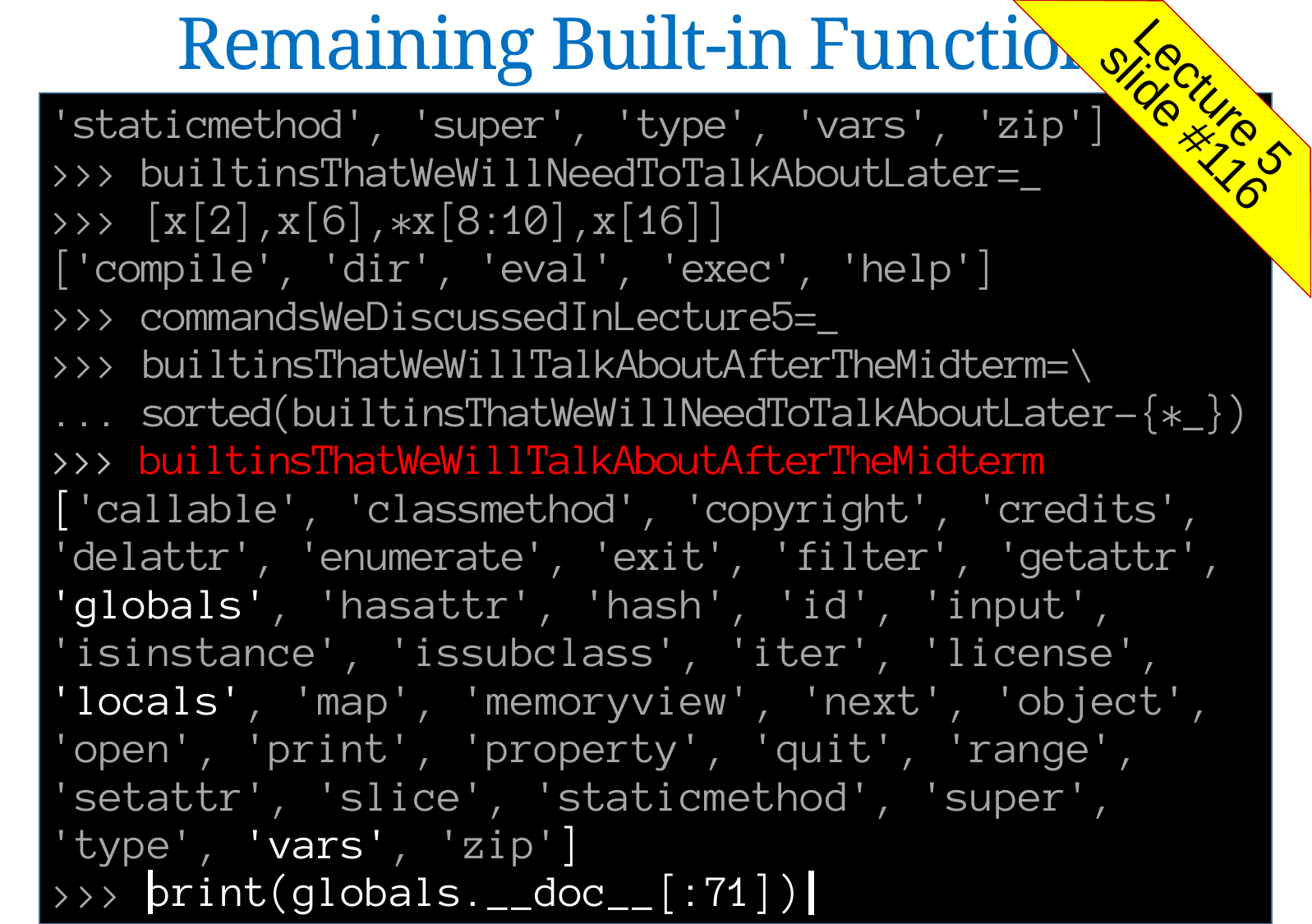

Remaining Built-in Functions
Lecture 5
slide #116
'staticmethod', 'super', 'type', 'vars', 'zip']
>>> builtinsThatWeWillNeedToTalkAboutLater=_
>>> [x[2],x[6],*x[8:10],x[16]]
['compile', 'dir', 'eval', 'exec', 'help']
>>> commandsWeDiscussedInLecture5=_
>>> builtinsThatWeWillTalkAboutAfterTheMidterm=\
... sorted(builtinsThatWeWillNeedToTalkAboutLater-{*_})
>>> builtinsThatWeWillTalkAboutAfterTheMidterm
['callable', 'classmethod', 'copyright', 'credits', 'delattr', 'enumerate', 'exit', 'filter', 'getattr', 'globals', 'hasattr', 'hash', 'id', 'input', 'isinstance', 'issubclass', 'iter', 'license', 'locals', 'map', 'memoryview', 'next', 'object', 'open', 'print', 'property', 'quit', 'range', 'setattr', 'slice', 'staticmethod', 'super', 'type', 'vars', 'zip']
>>> print(globals.__doc__[:71])
>>>